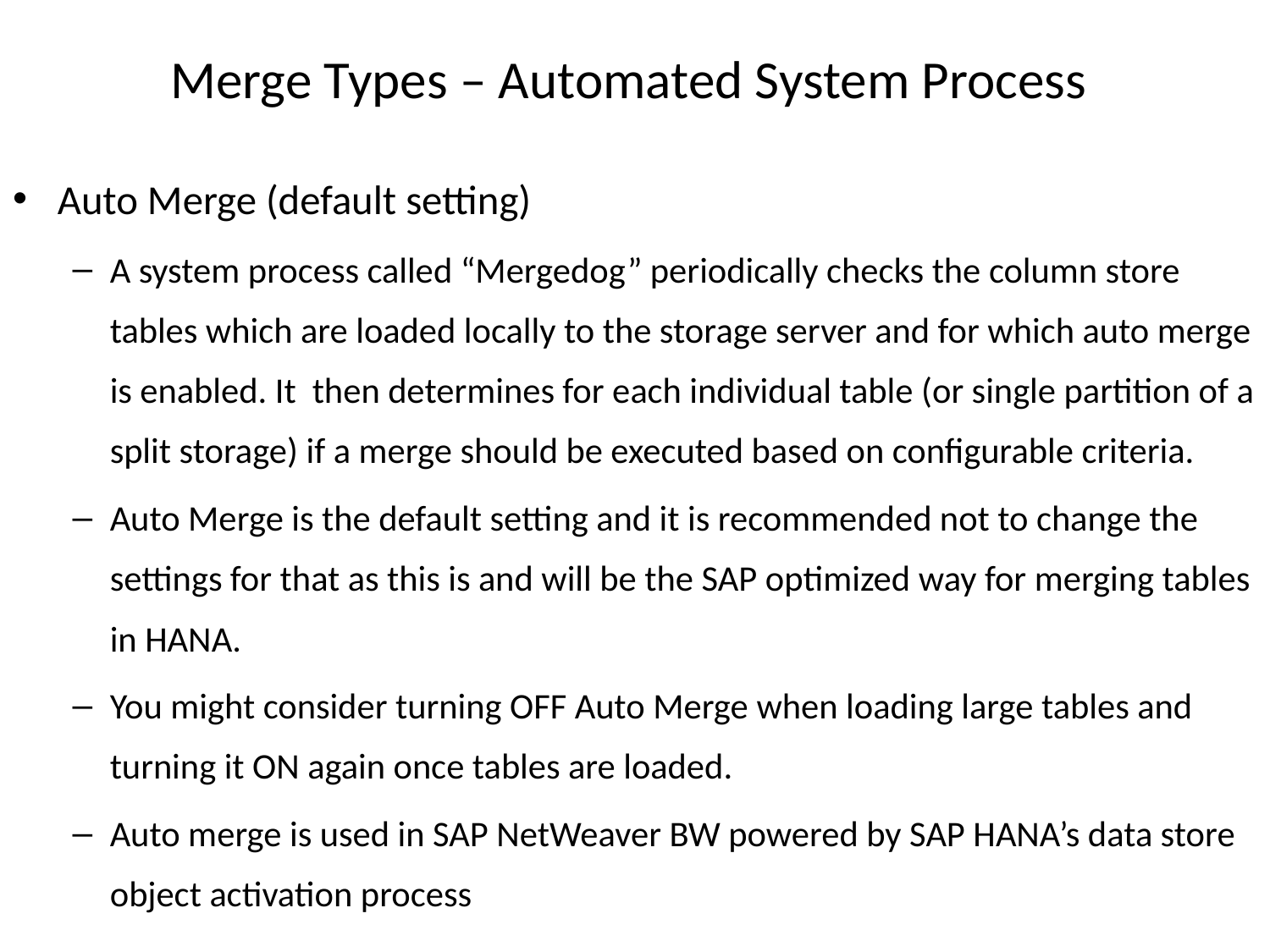

# Merge Types – Automated System Process
Auto Merge (default setting)
A system process called “Mergedog” periodically checks the column store tables which are loaded locally to the storage server and for which auto merge is enabled. It  then determines for each individual table (or single partition of a split storage) if a merge should be executed based on configurable criteria.
Auto Merge is the default setting and it is recommended not to change the settings for that as this is and will be the SAP optimized way for merging tables in HANA.
You might consider turning OFF Auto Merge when loading large tables and turning it ON again once tables are loaded.
Auto merge is used in SAP NetWeaver BW powered by SAP HANA’s data store object activation process